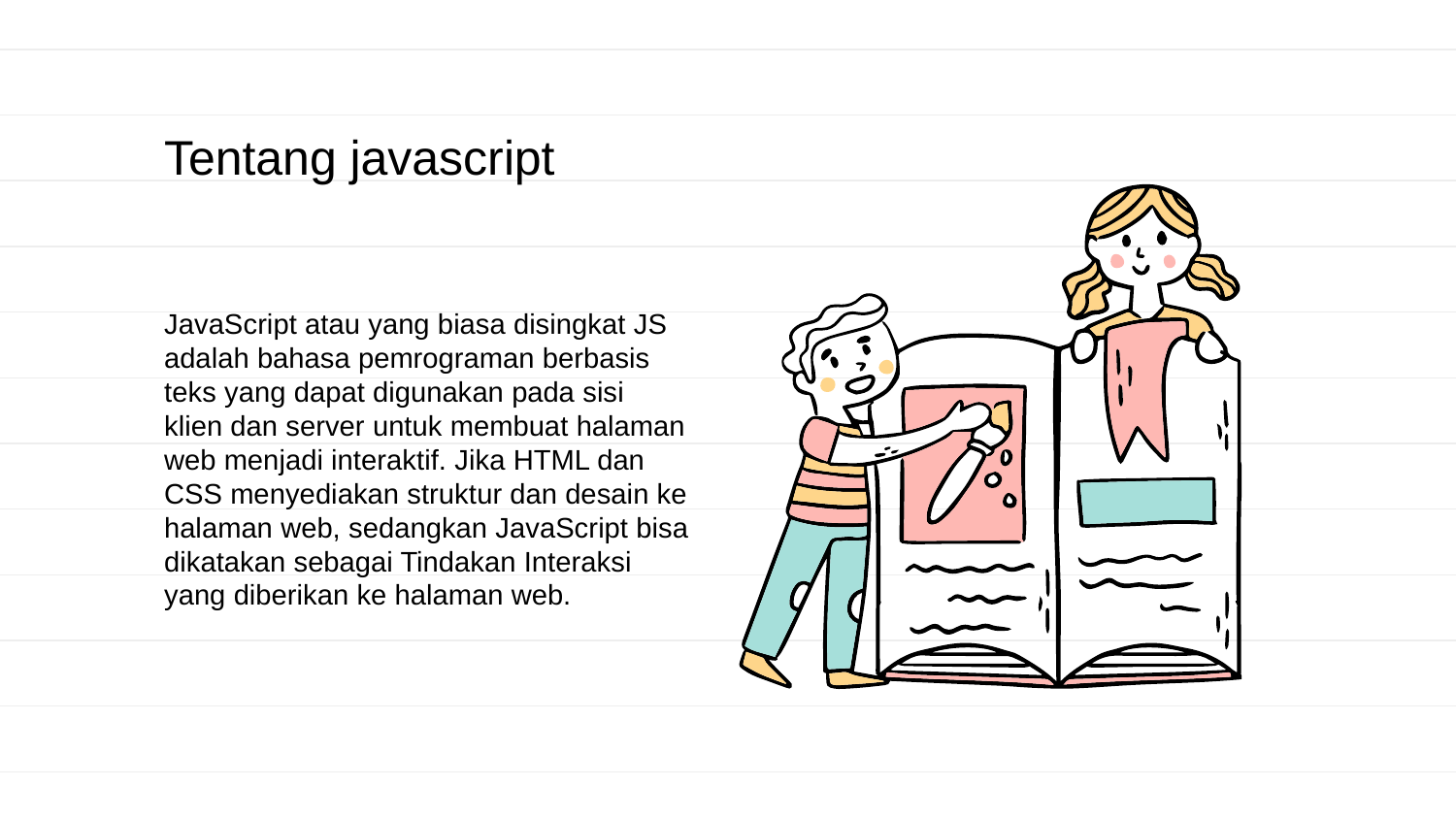

# Tentang javascript

JavaScript atau yang biasa disingkat JS adalah bahasa pemrograman berbasis teks yang dapat digunakan pada sisi klien dan server untuk membuat halaman web menjadi interaktif. Jika HTML dan CSS menyediakan struktur dan desain ke halaman web, sedangkan JavaScript bisa dikatakan sebagai Tindakan Interaksi yang diberikan ke halaman web.